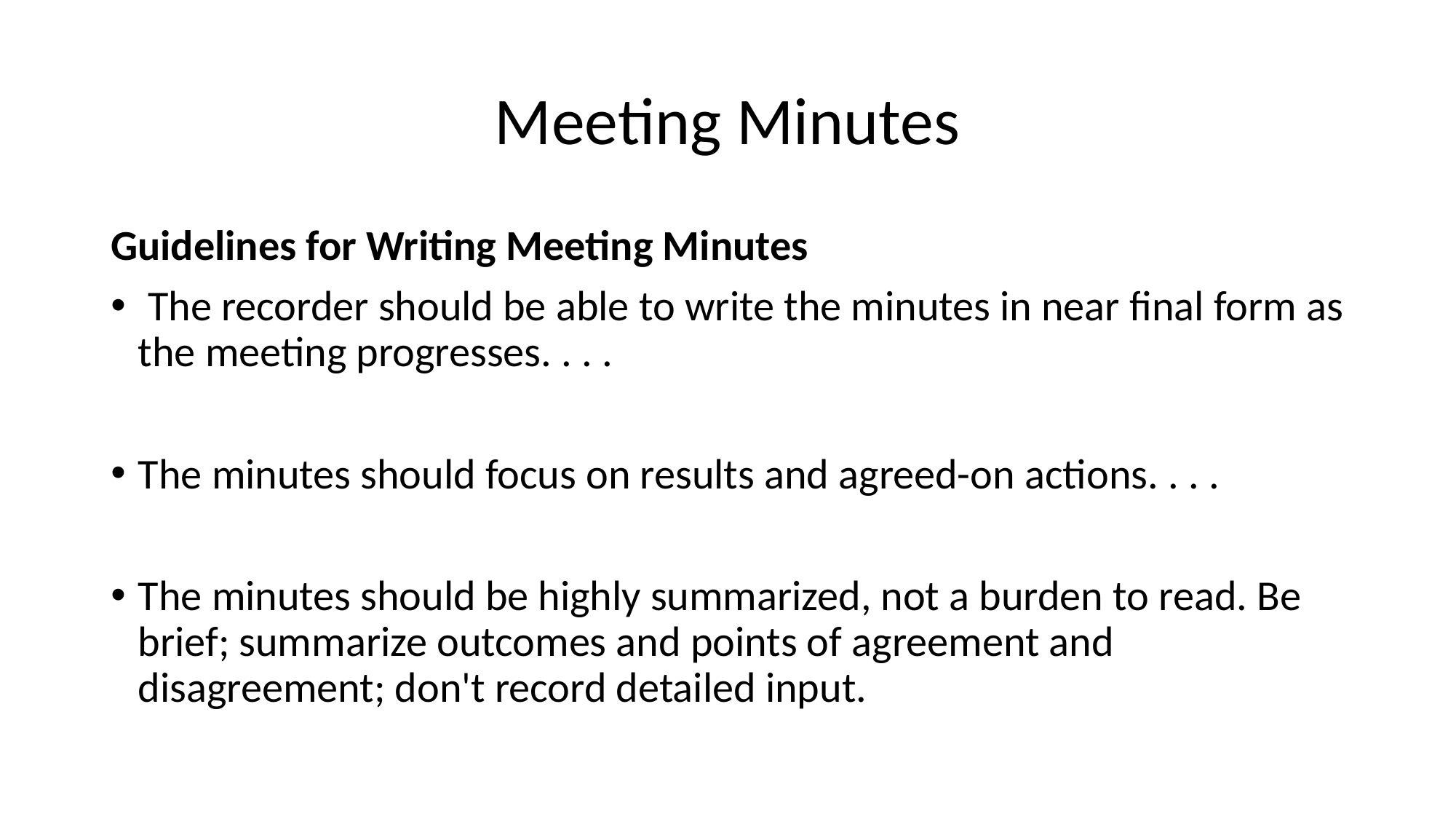

# Meeting Minutes
Guidelines for Writing Meeting Minutes
 The recorder should be able to write the minutes in near final form as the meeting progresses. . . .

The minutes should focus on results and agreed-on actions. . . .

The minutes should be highly summarized, not a burden to read. Be brief; summarize outcomes and points of agreement and disagreement; don't record detailed input.